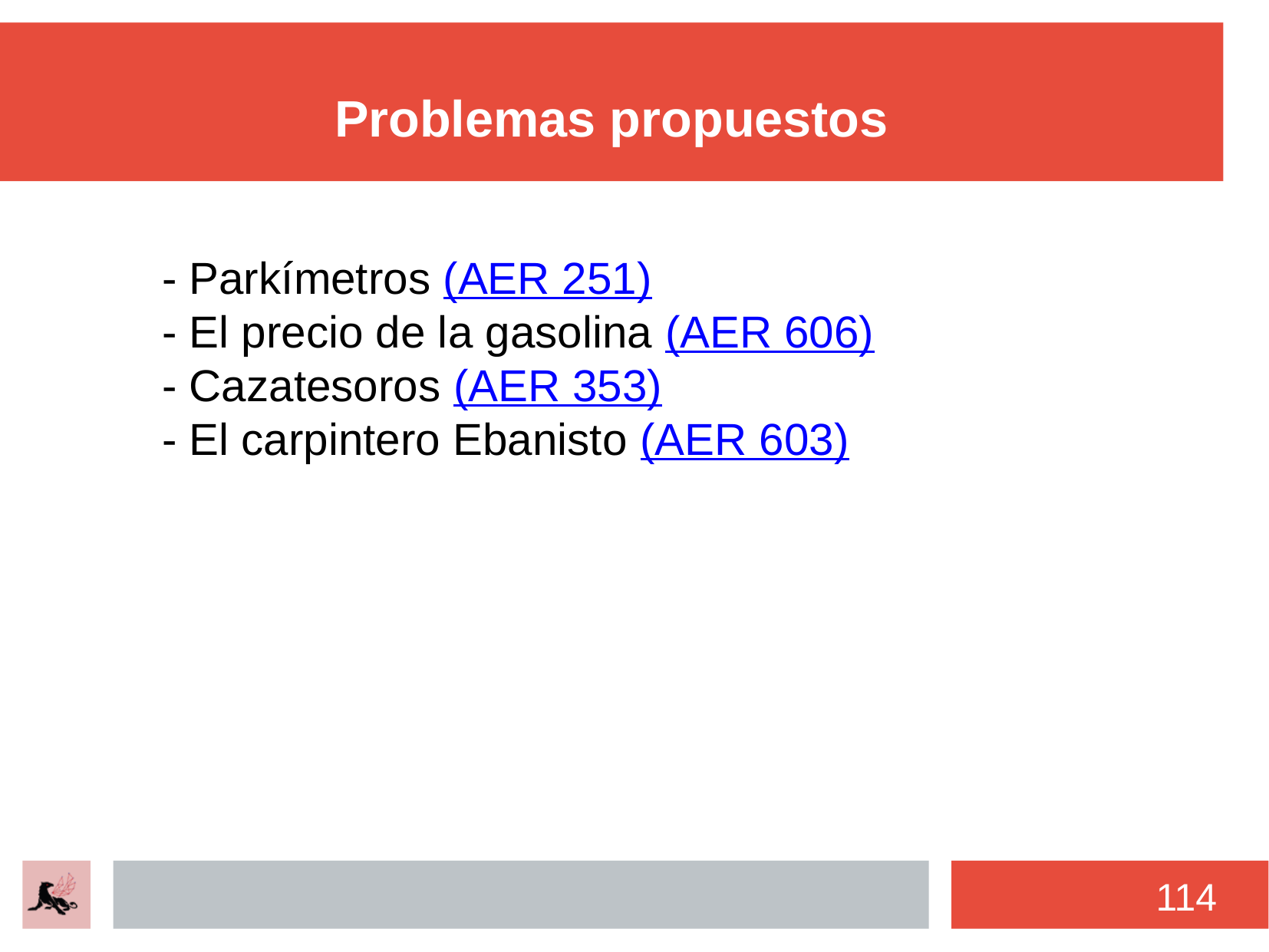

# Problemas propuestos
- Parkímetros (AER 251)
- El precio de la gasolina (AER 606)
- Cazatesoros (AER 353)
- El carpintero Ebanisto (AER 603)
114